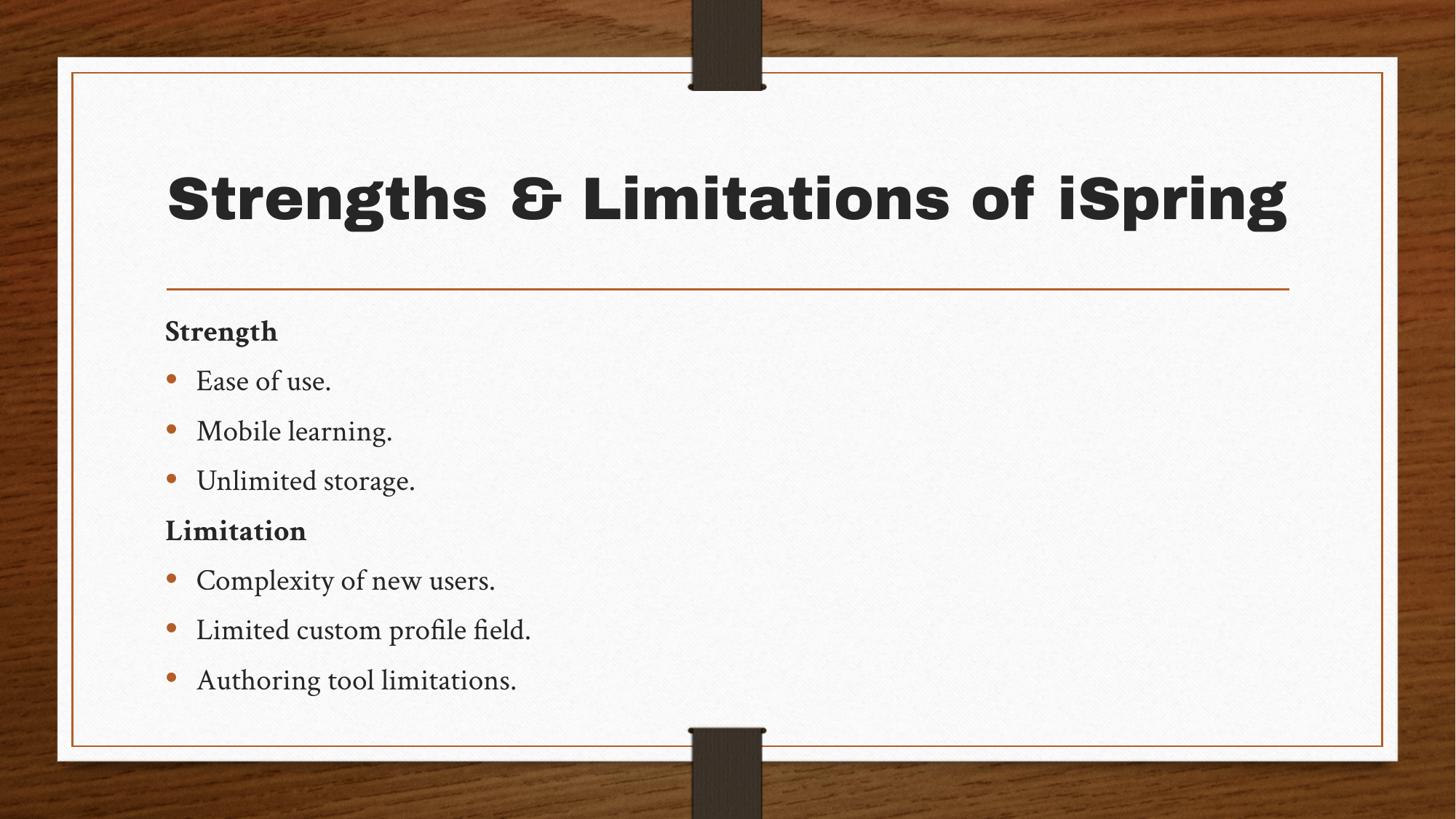

# Strengths & Limitations of iSpring
Strength
Ease of use.
Mobile learning.
Unlimited storage.
Limitation
Complexity of new users.
Limited custom profile field.
Authoring tool limitations.